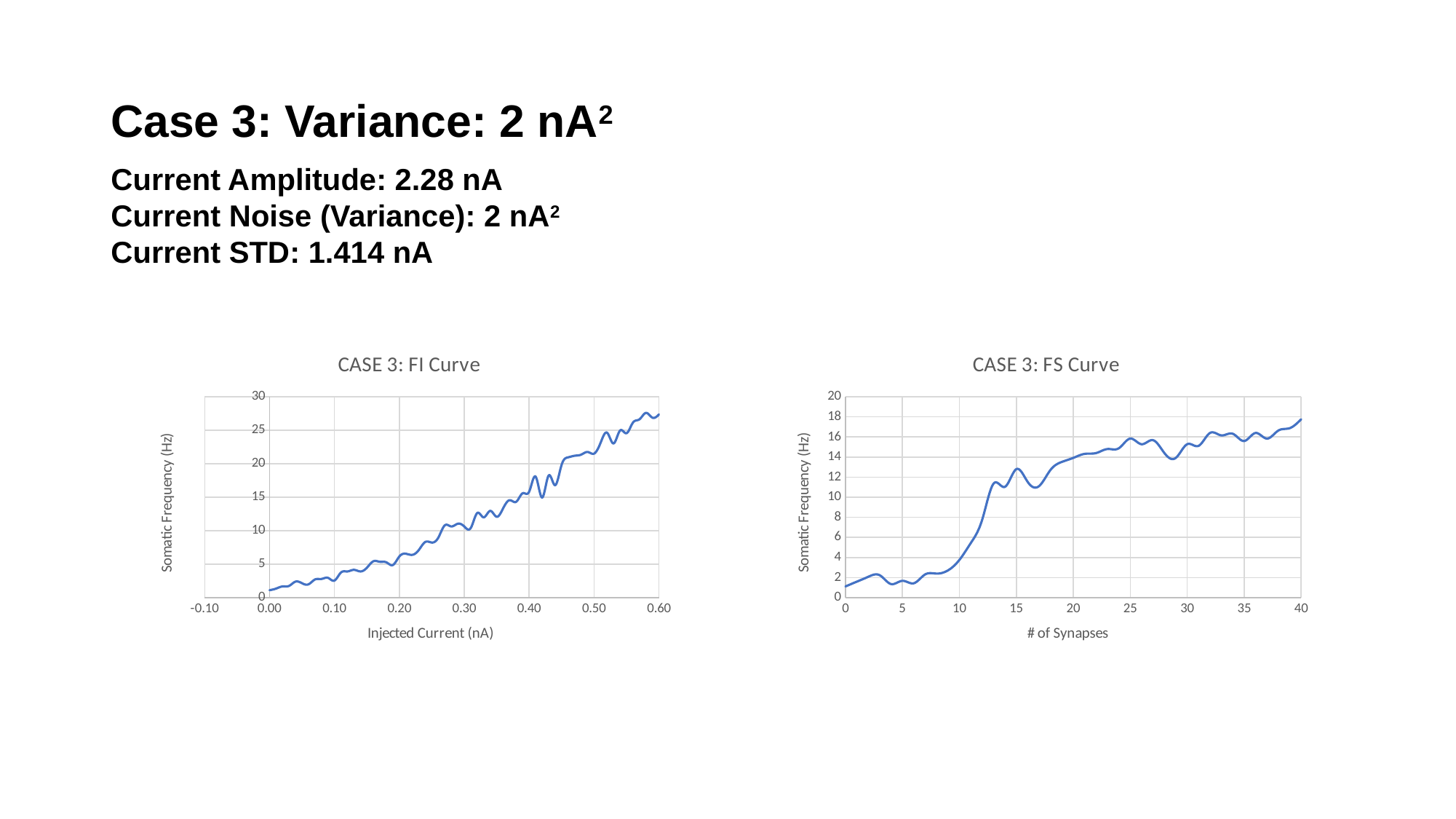

# Case 3: Variance: 2 nA2
Current Amplitude: 2.28 nA
Current Noise (Variance): 2 nA2
Current STD: 1.414 nA

### Chart: CASE 3: FI Curve

| Category |  |
|---|---|

### Chart: CASE 3: FS Curve

| Category |  |
|---|---|